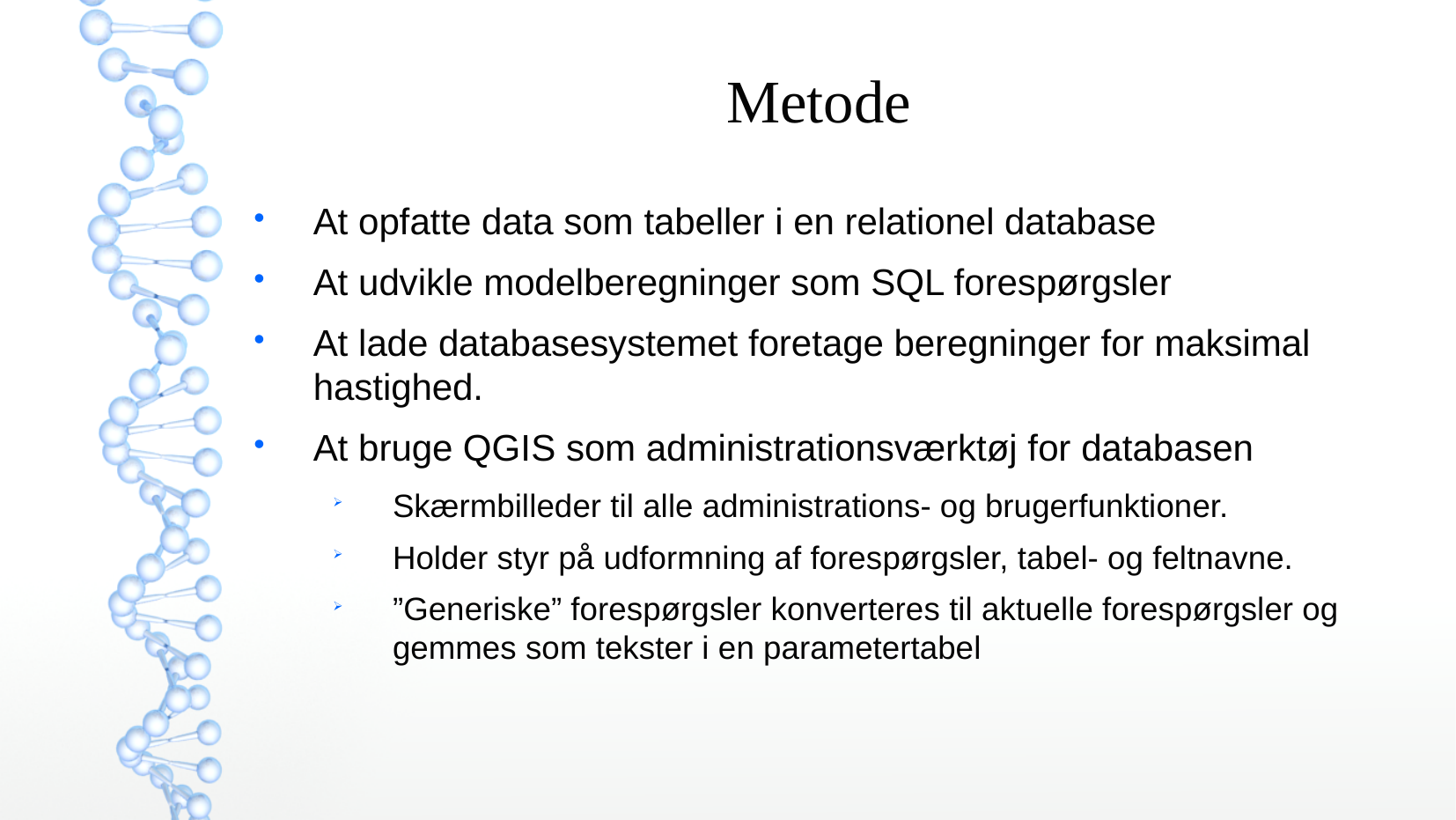

Metode
At opfatte data som tabeller i en relationel database
At udvikle modelberegninger som SQL forespørgsler
At lade databasesystemet foretage beregninger for maksimal hastighed.
At bruge QGIS som administrationsværktøj for databasen
Skærmbilleder til alle administrations- og brugerfunktioner.
Holder styr på udformning af forespørgsler, tabel- og feltnavne.
”Generiske” forespørgsler konverteres til aktuelle forespørgsler og gemmes som tekster i en parametertabel